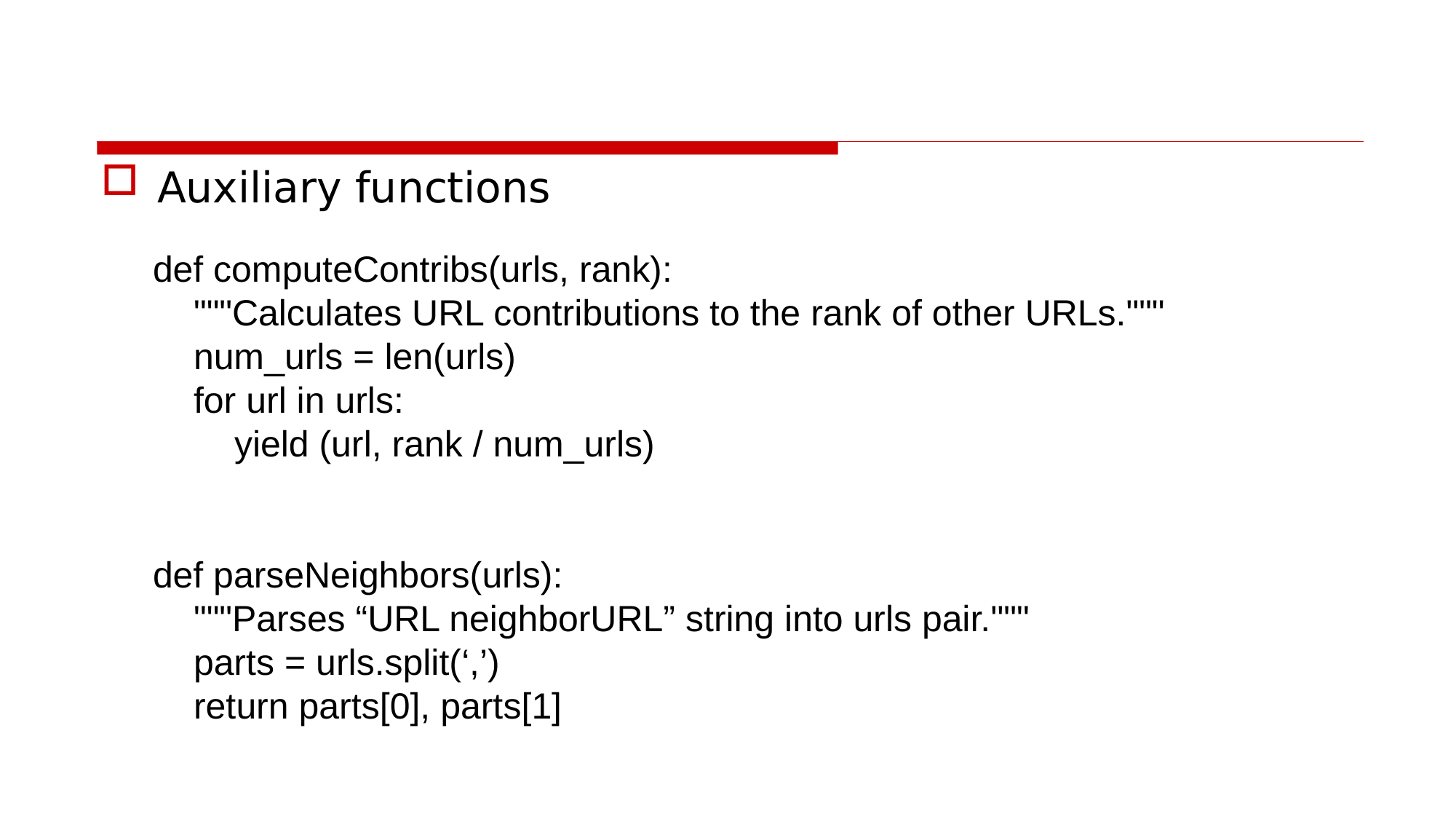

#

def computeContribs(urls, rank):
    """Calculates URL contributions to the rank of other URLs."""
    num_urls = len(urls)
    for url in urls:
        yield (url, rank / num_urls)

def parseNeighbors(urls):
    """Parses “URL neighborURL” string into urls pair."""
    parts = urls.split(‘,’)
    return parts[0], parts[1]
Auxiliary functions